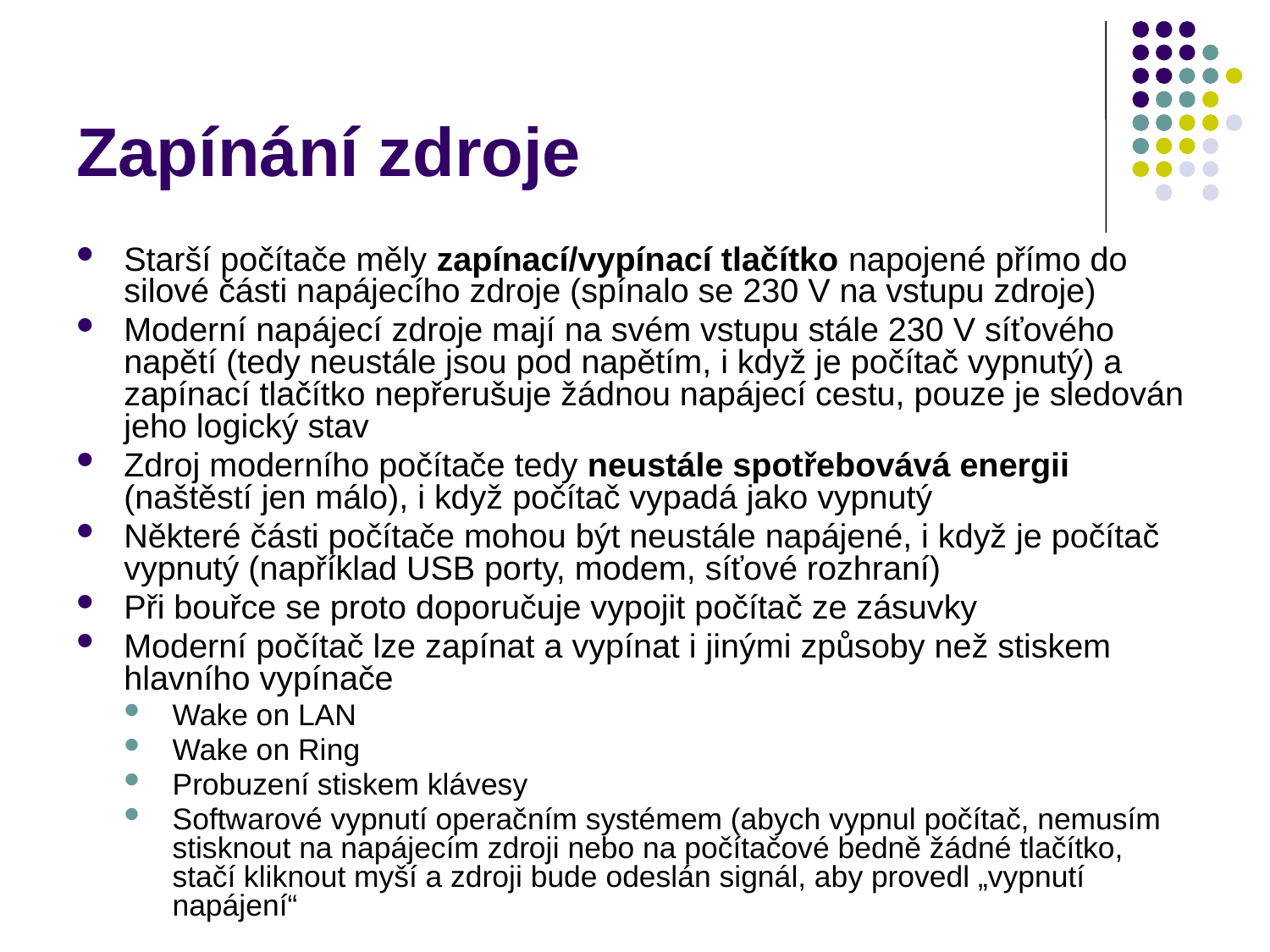

# Zapínání zdroje
Starší počítače měly zapínací/vypínací tlačítko napojené přímo do silové části napájecího zdroje (spínalo se 230 V na vstupu zdroje)
Moderní napájecí zdroje mají na svém vstupu stále 230 V síťového napětí (tedy neustále jsou pod napětím, i když je počítač vypnutý) a zapínací tlačítko nepřerušuje žádnou napájecí cestu, pouze je sledován jeho logický stav
Zdroj moderního počítače tedy neustále spotřebovává energii (naštěstí jen málo), i když počítač vypadá jako vypnutý
Některé části počítače mohou být neustále napájené, i když je počítač vypnutý (například USB porty, modem, síťové rozhraní)
Při bouřce se proto doporučuje vypojit počítač ze zásuvky
Moderní počítač lze zapínat a vypínat i jinými způsoby než stiskem hlavního vypínače
Wake on LAN
Wake on Ring
Probuzení stiskem klávesy
Softwarové vypnutí operačním systémem (abych vypnul počítač, nemusím stisknout na napájecím zdroji nebo na počítačové bedně žádné tlačítko, stačí kliknout myší a zdroji bude odeslán signál, aby provedl „vypnutí napájení“